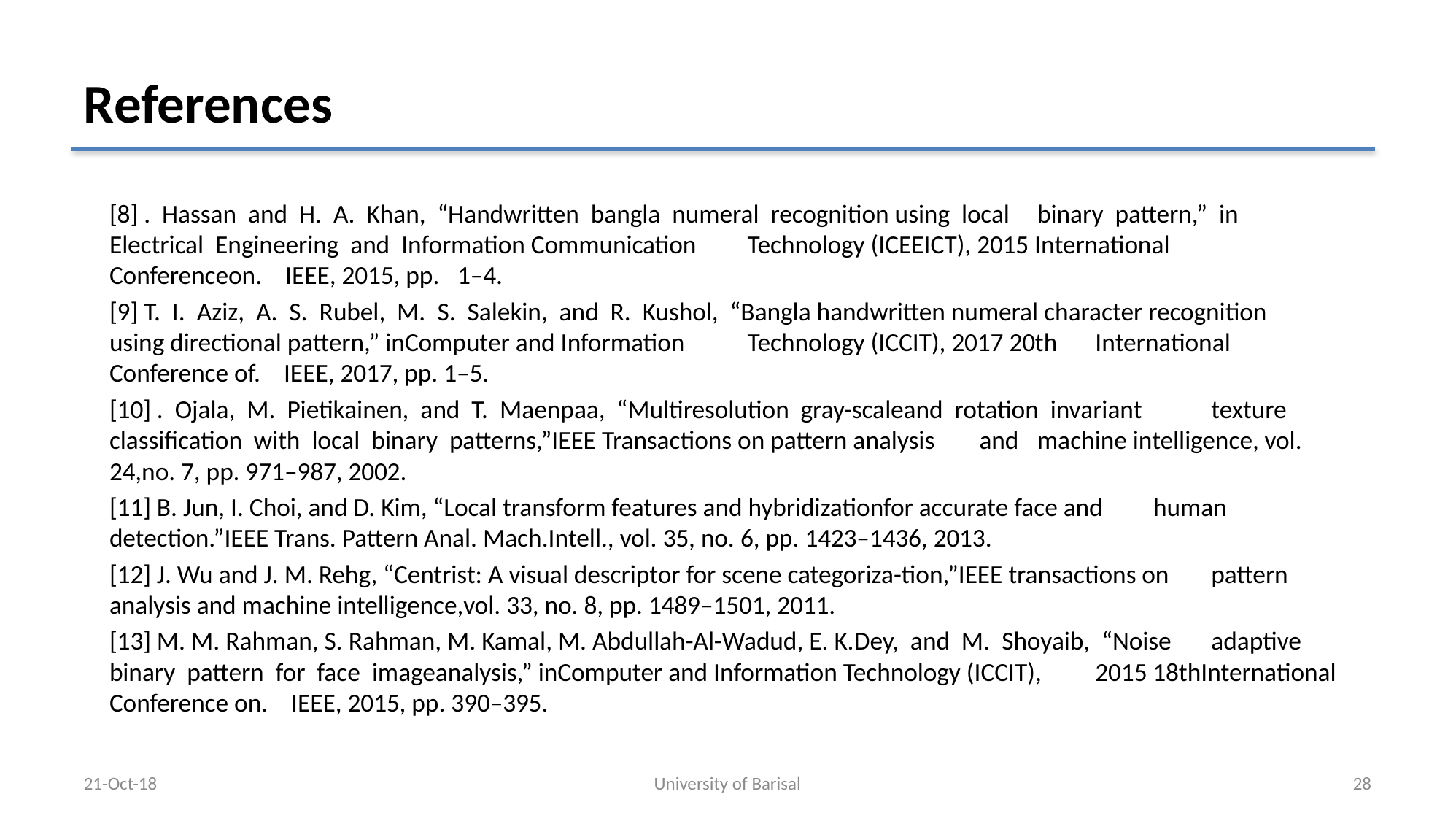

# References
[8] .  Hassan  and  H.  A.  Khan,  “Handwritten  bangla  numeral  recognition using  local  	binary  pattern,”  in 	Electrical  Engineering  and  Information Communication 	Technology (ICEEICT), 2015 International 	Conferenceon.    IEEE, 2015, pp. 	1–4.
[9] T.  I.  Aziz,  A.  S.  Rubel,  M.  S.  Salekin,  and  R.  Kushol,  “Bangla handwritten numeral character recognition 	using directional pattern,” inComputer and Information 	Technology (ICCIT), 2017 20th 	International Conference of.    IEEE, 2017, pp. 1–5.
[10] .  Ojala,  M.  Pietikainen,  and  T.  Maenpaa,  “Multiresolution  gray-scaleand  rotation  invariant  	texture  classification  with  local  binary  patterns,”IEEE Transactions on pattern analysis 	and 	machine intelligence, vol. 24,no. 7, pp. 971–987, 2002.
[11] B. Jun, I. Choi, and D. Kim, “Local transform features and hybridizationfor accurate face and 	human 	detection.”IEEE Trans. Pattern Anal. Mach.Intell., vol. 35, no. 6, pp. 1423–1436, 2013.
[12] J. Wu and J. M. Rehg, “Centrist: A visual descriptor for scene categoriza-tion,”IEEE transactions on 	pattern analysis and machine intelligence,vol. 33, no. 8, pp. 1489–1501, 2011.
[13] M. M. Rahman, S. Rahman, M. Kamal, M. Abdullah-Al-Wadud, E. K.Dey,  and  M.  Shoyaib,  “Noise  		adaptive  binary  pattern  for  face  imageanalysis,” inComputer and Information Technology (ICCIT), 	2015 18thInternational Conference on.    IEEE, 2015, pp. 390–395.
21-Oct-18
University of Barisal
28